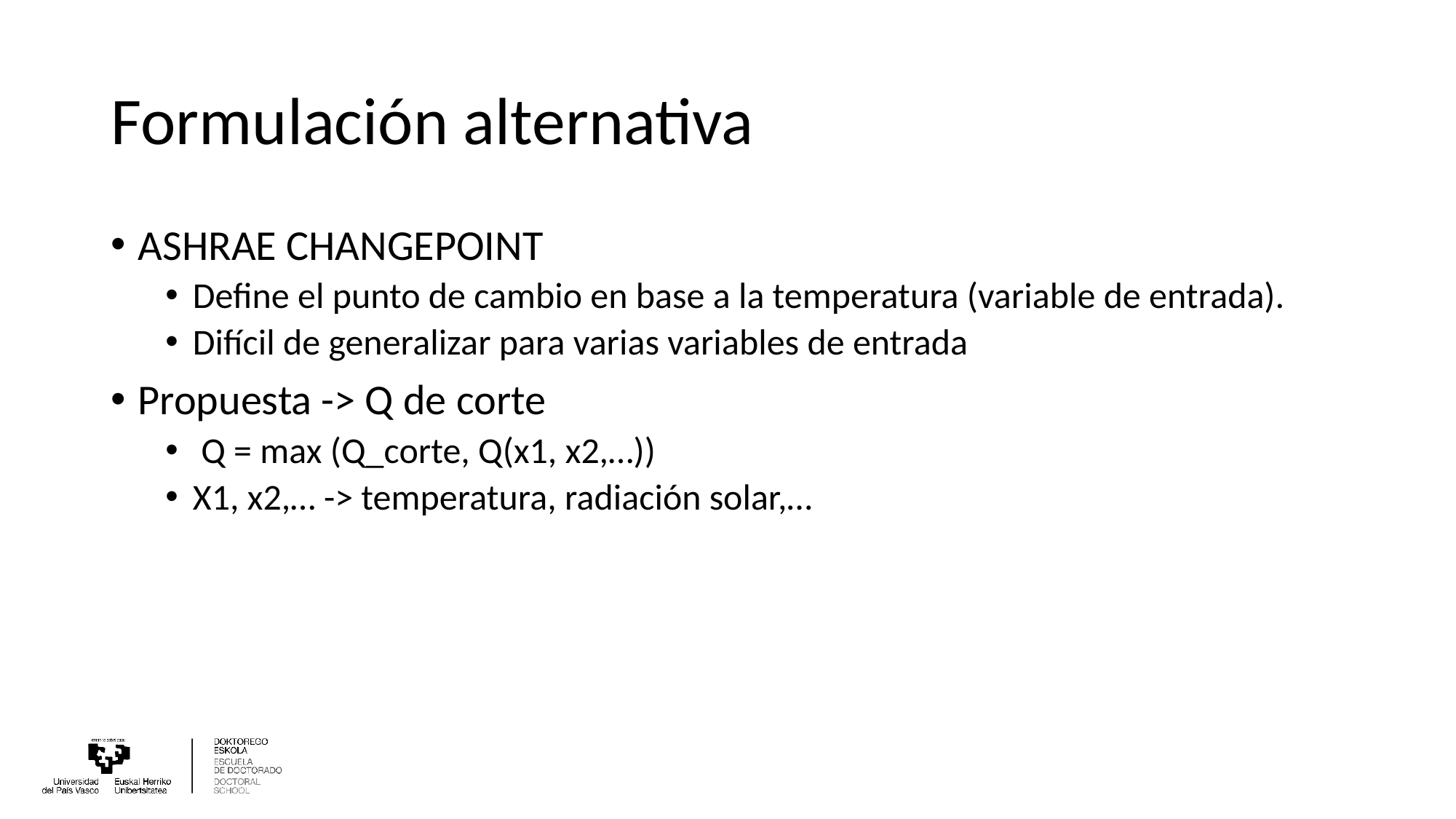

# Formulación alternativa
ASHRAE CHANGEPOINT
Define el punto de cambio en base a la temperatura (variable de entrada).
Difícil de generalizar para varias variables de entrada
Propuesta -> Q de corte
 Q = max (Q_corte, Q(x1, x2,…))
X1, x2,… -> temperatura, radiación solar,…